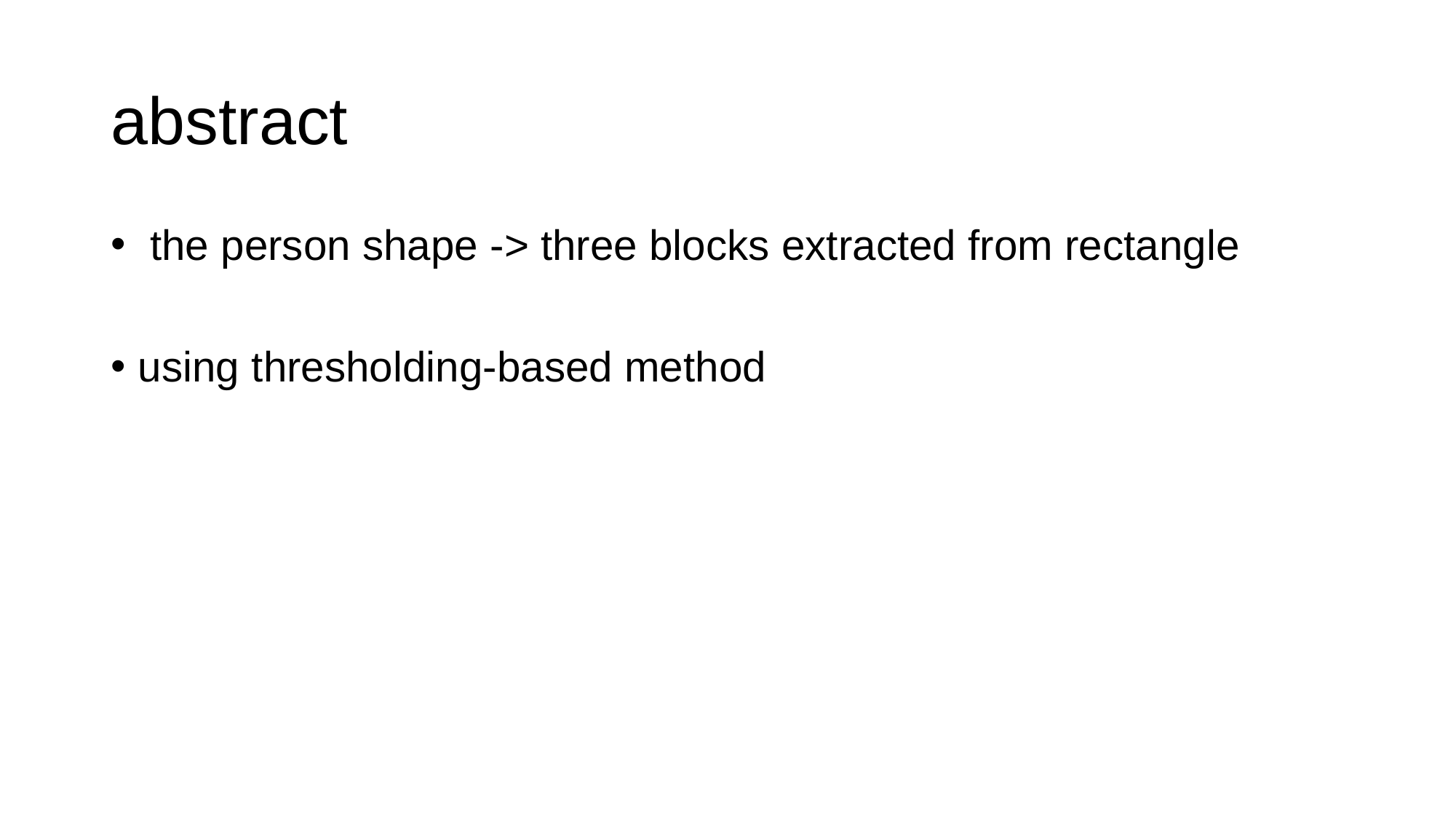

# abstract
 the person shape -> three blocks extracted from rectangle

using thresholding-based method